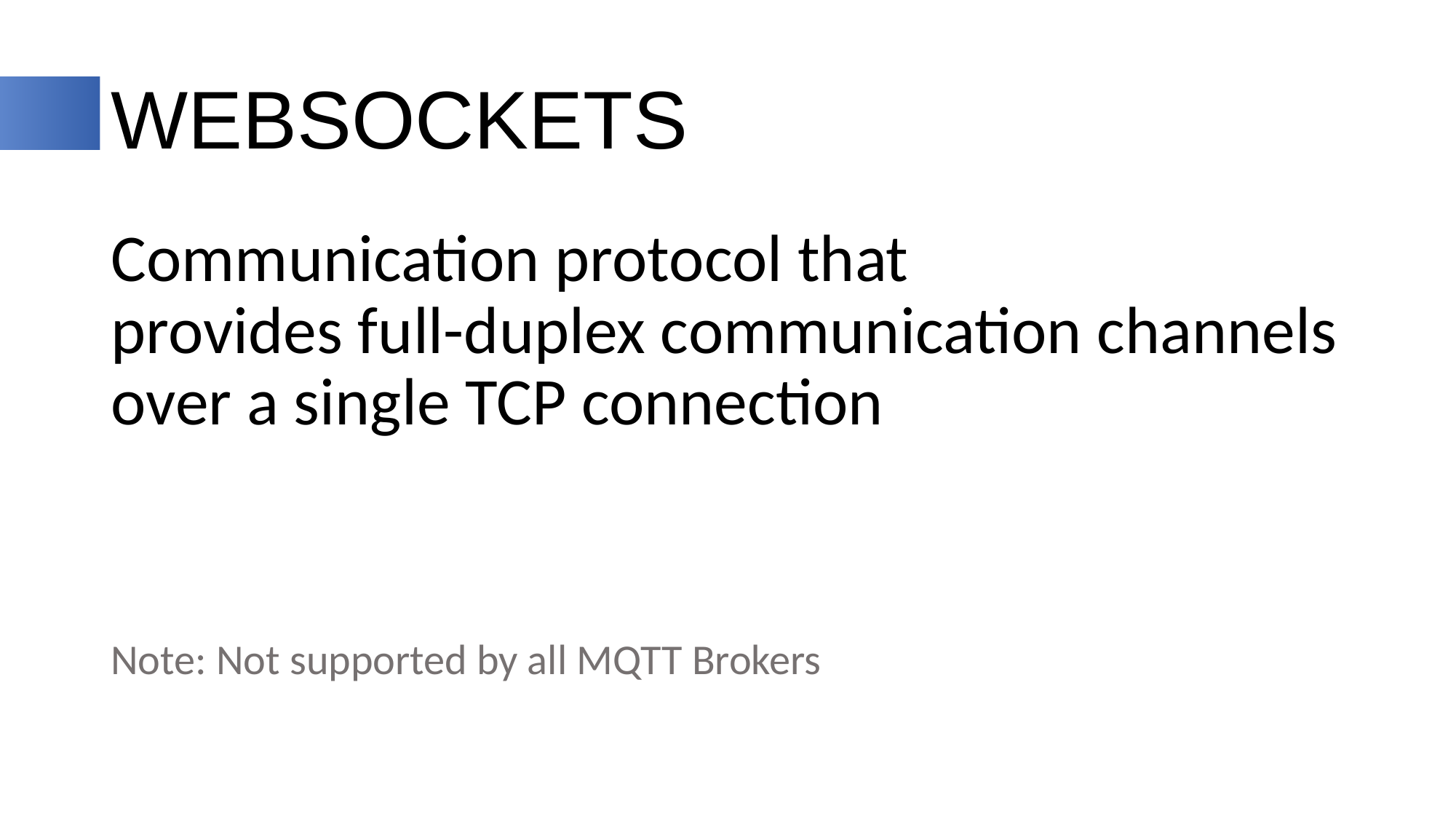

# Websockets
Communication protocol that
provides full-duplex communication channels
over a single TCP connection

Note: Not supported by all MQTT Brokers